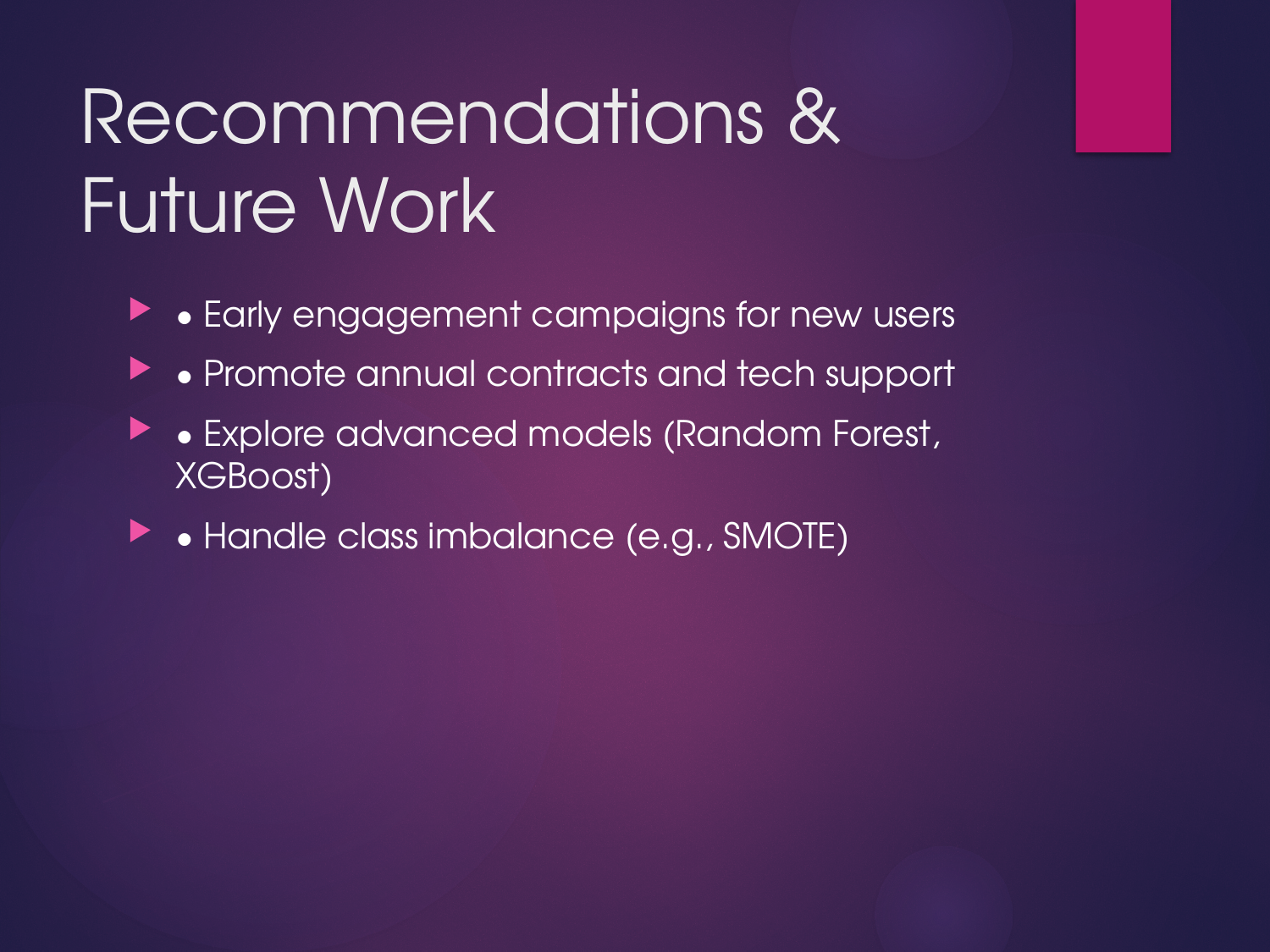

# Recommendations & Future Work
• Early engagement campaigns for new users
• Promote annual contracts and tech support
• Explore advanced models (Random Forest, XGBoost)
• Handle class imbalance (e.g., SMOTE)